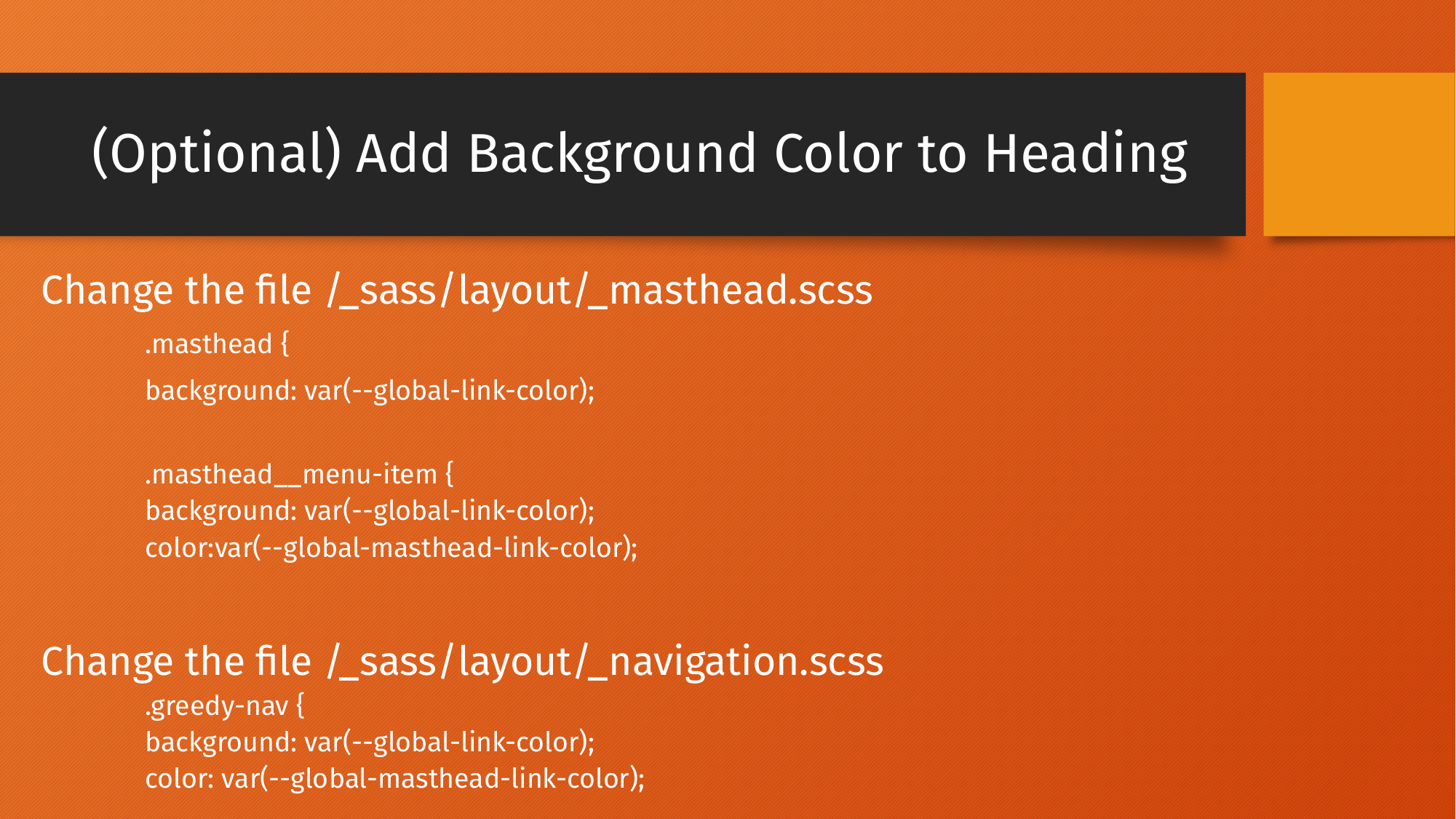

# (Optional) Add Background Color to Heading
Change the file /_sass/layout/_masthead.scss
	.masthead {
	background: var(--global-link-color);

	.masthead__menu-item {
	background: var(--global-link-color);
	color:var(--global-masthead-link-color);

Change the file /_sass/layout/_navigation.scss
	.greedy-nav {
	background: var(--global-link-color);
	color: var(--global-masthead-link-color);